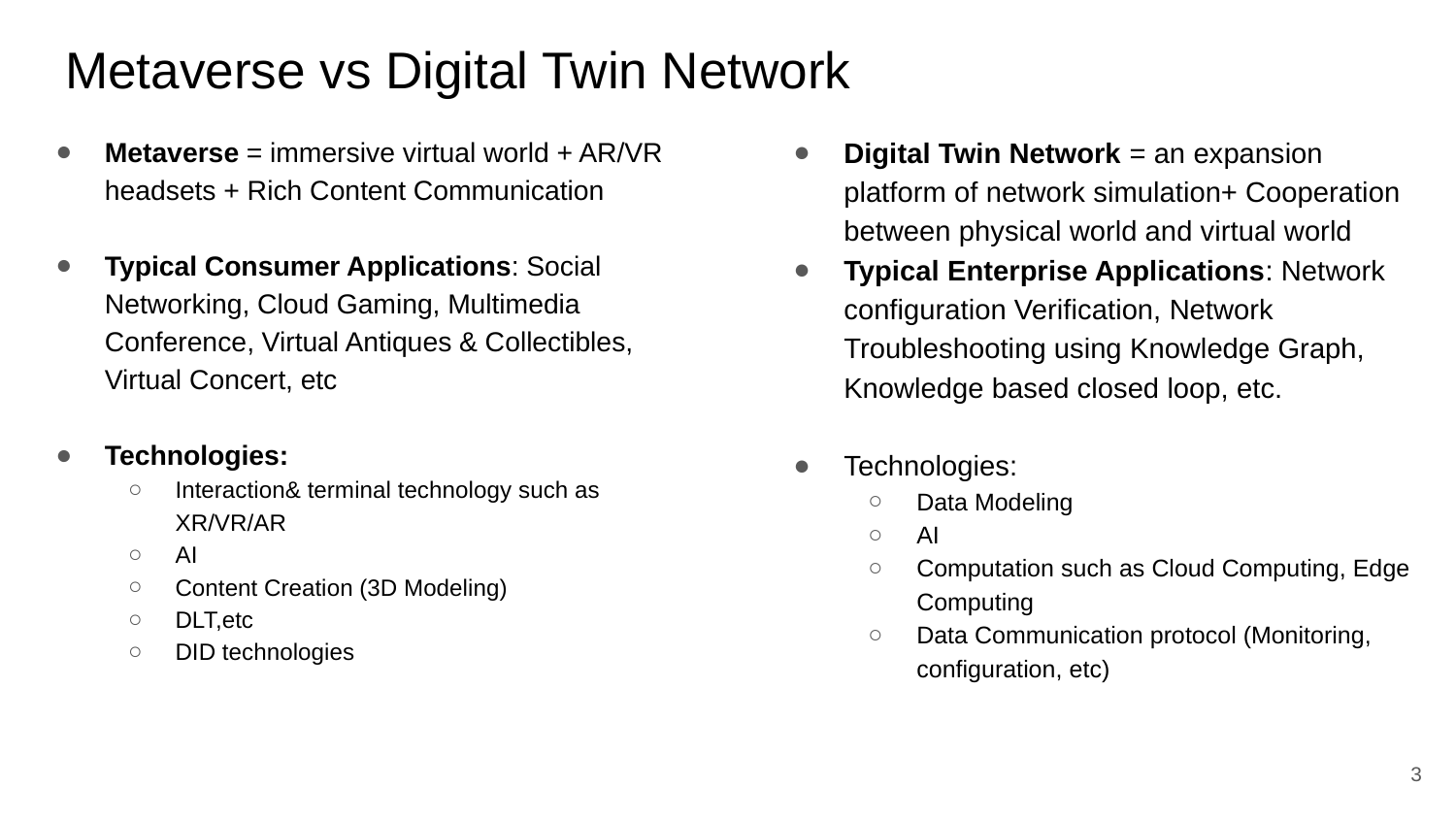

# Metaverse vs Digital Twin Network
Metaverse = immersive virtual world + AR/VR headsets + Rich Content Communication

Typical Consumer Applications: Social Networking, Cloud Gaming, Multimedia Conference, Virtual Antiques & Collectibles, Virtual Concert, etc

Technologies:
Interaction& terminal technology such as XR/VR/AR
AI
Content Creation (3D Modeling)
DLT,etc
DID technologies

Digital Twin Network = an expansion platform of network simulation+ Cooperation between physical world and virtual world
Typical Enterprise Applications: Network configuration Verification, Network Troubleshooting using Knowledge Graph, Knowledge based closed loop, etc.

Technologies:
Data Modeling
AI
Computation such as Cloud Computing, Edge Computing
Data Communication protocol (Monitoring, configuration, etc)
3